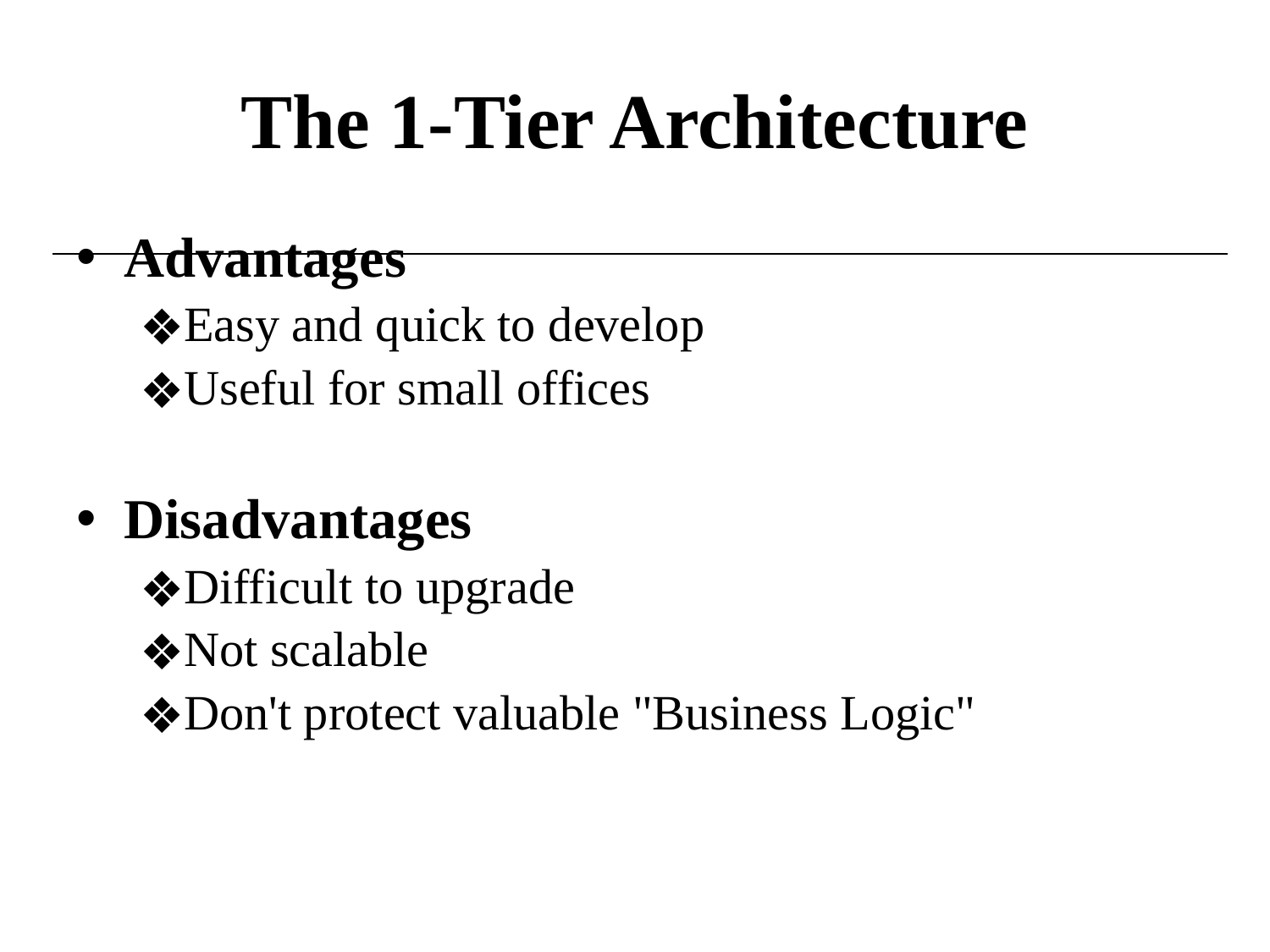

# The 1-Tier Architecture
Advantages
Easy and quick to develop
Useful for small offices

Disadvantages
Difficult to upgrade
Not scalable
Don't protect valuable "Business Logic"